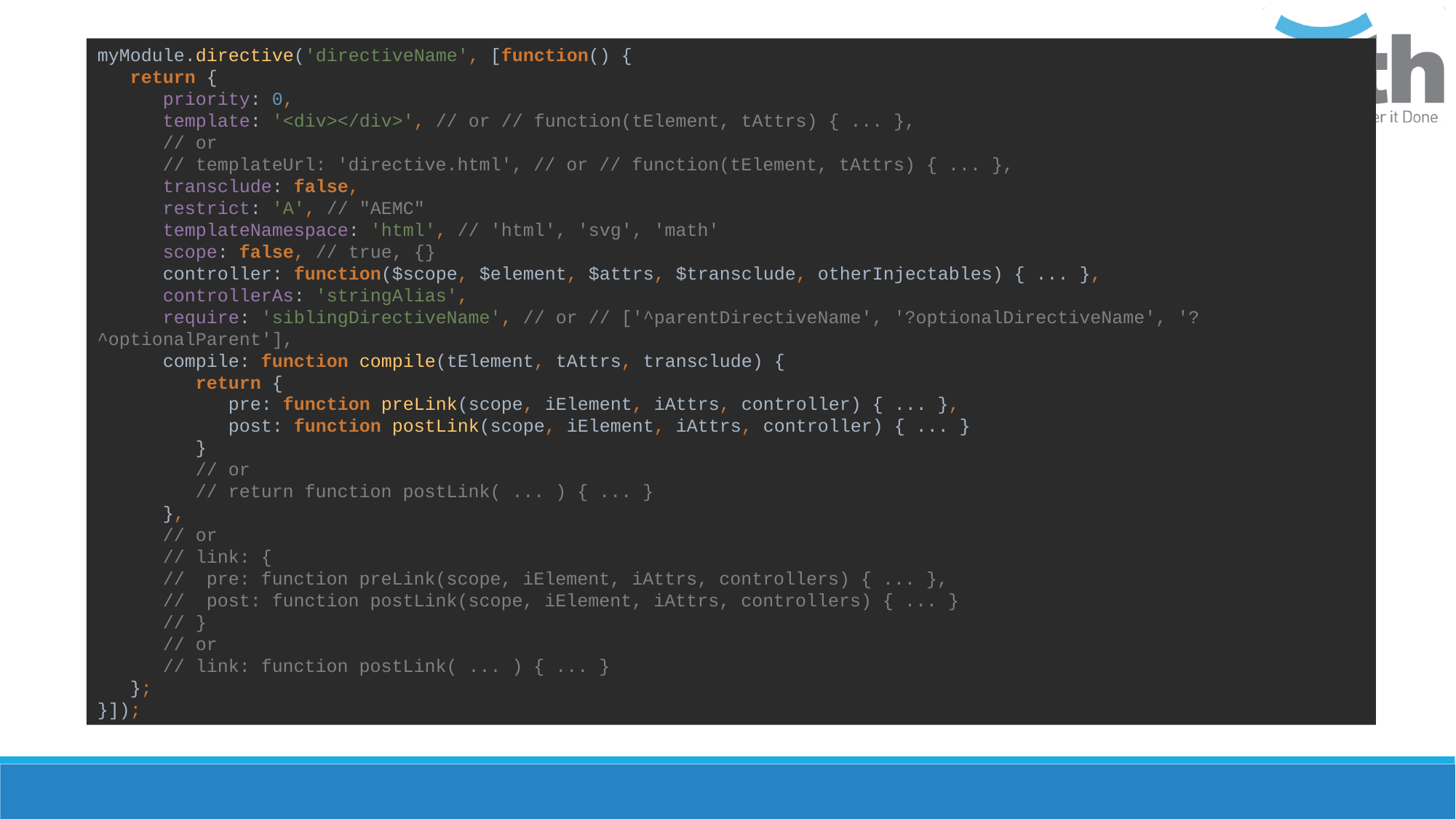

myModule.directive('directiveName', [function() {
   return {
      priority: 0,
      template: '<div></div>', // or // function(tElement, tAttrs) { ... },
      // or
      // templateUrl: 'directive.html', // or // function(tElement, tAttrs) { ... },
      transclude: false,
      restrict: 'A', // "AEMC"
      templateNamespace: 'html', // 'html', 'svg', 'math'
      scope: false, // true, {}
      controller: function($scope, $element, $attrs, $transclude, otherInjectables) { ... },
      controllerAs: 'stringAlias',
      require: 'siblingDirectiveName', // or // ['^parentDirectiveName', '?optionalDirectiveName', '?^optionalParent'],
      compile: function compile(tElement, tAttrs, transclude) {
         return {
            pre: function preLink(scope, iElement, iAttrs, controller) { ... },
            post: function postLink(scope, iElement, iAttrs, controller) { ... }
         }
         // or
         // return function postLink( ... ) { ... }
      },
      // or
      // link: {
      //  pre: function preLink(scope, iElement, iAttrs, controllers) { ... },
      //  post: function postLink(scope, iElement, iAttrs, controllers) { ... }
      // }
      // or
      // link: function postLink( ... ) { ... }
   };
}]);
#